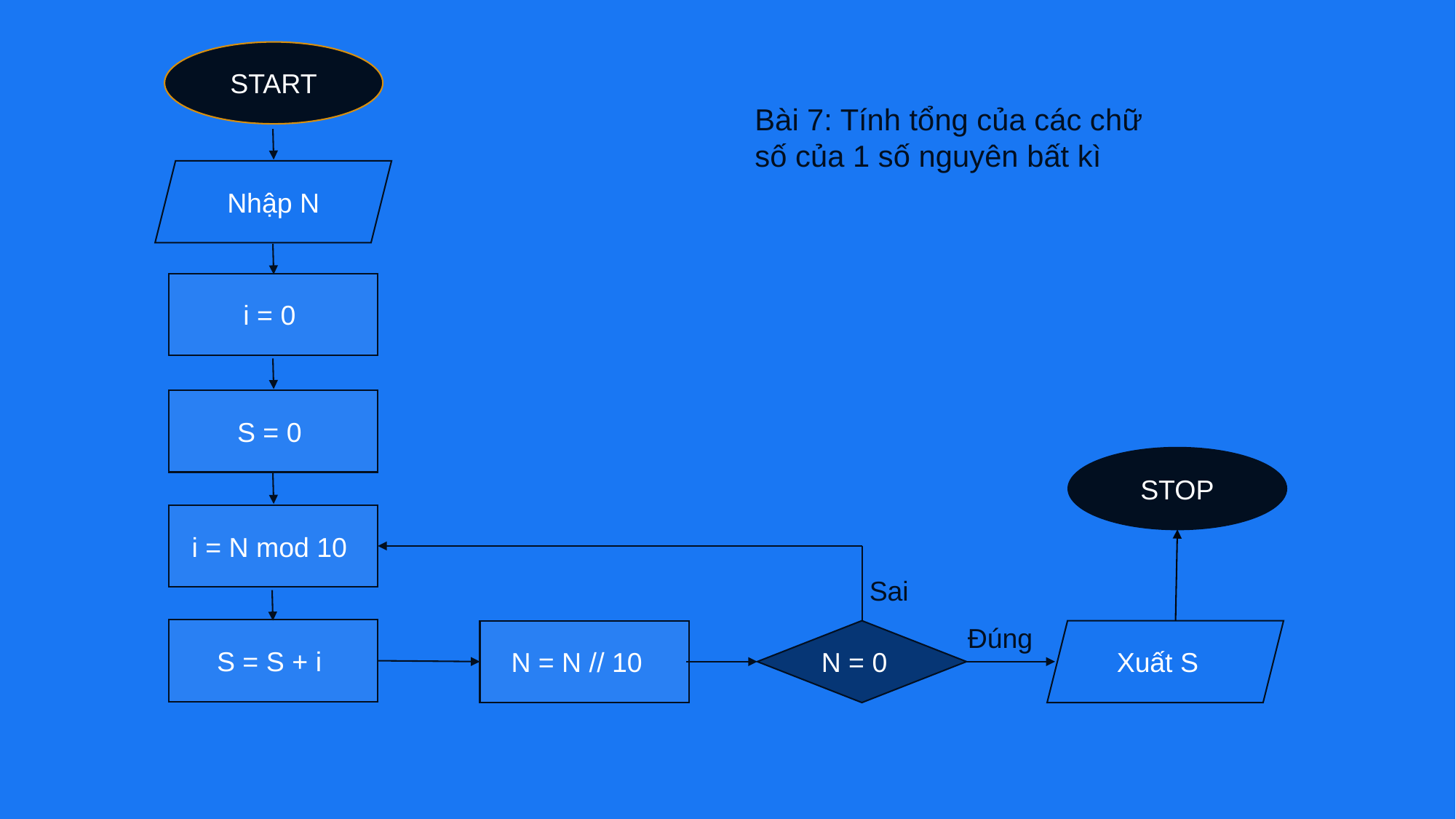

START
Bài 7: Tính tổng của các chữ số của 1 số nguyên bất kì
Nhập N
i = 0
S = 0
STOP
i = N mod 10
Sai
S = S + i
N = N // 10
N = 0
Đúng
Xuất S